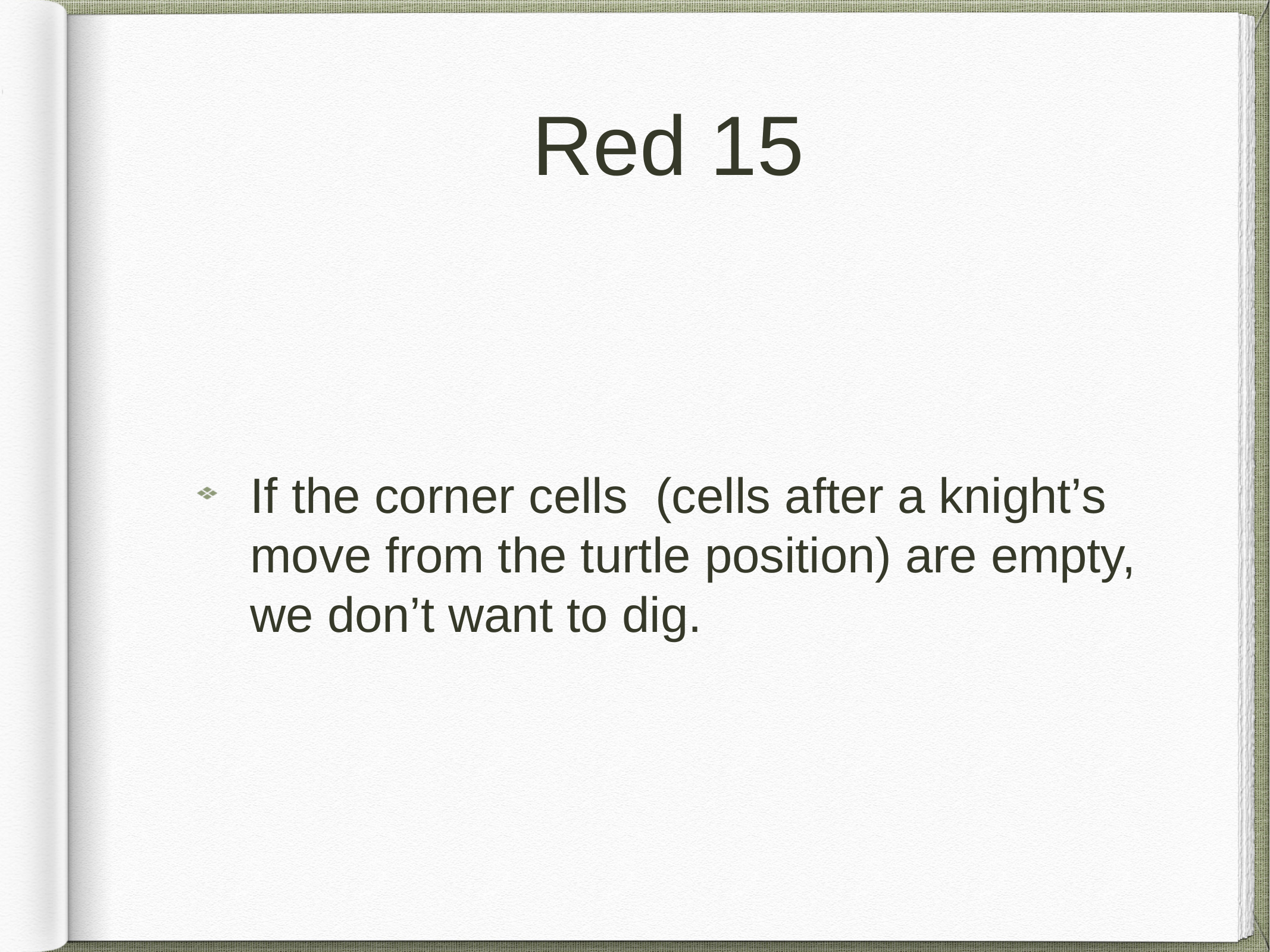

# Red 15
If the corner cells  (cells after a knight’s move from the turtle position) are empty, we don’t want to dig.